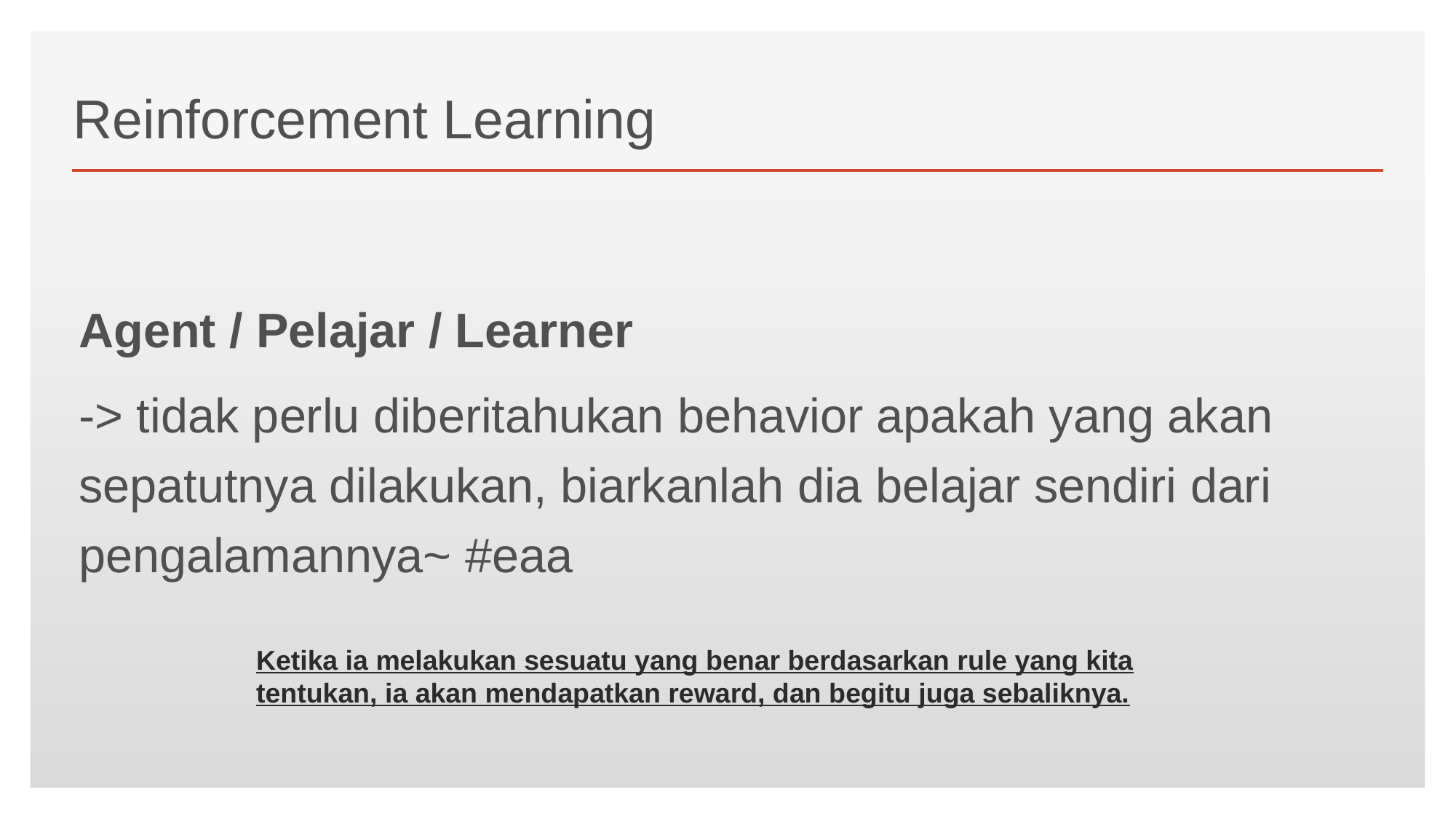

# Reinforcement Learning

Agent / Pelajar / Learner
-> tidak perlu diberitahukan behavior apakah yang akan sepatutnya dilakukan, biarkanlah dia belajar sendiri dari pengalamannya~ #eaa
Ketika ia melakukan sesuatu yang benar berdasarkan rule yang kita tentukan, ia akan mendapatkan reward, dan begitu juga sebaliknya.